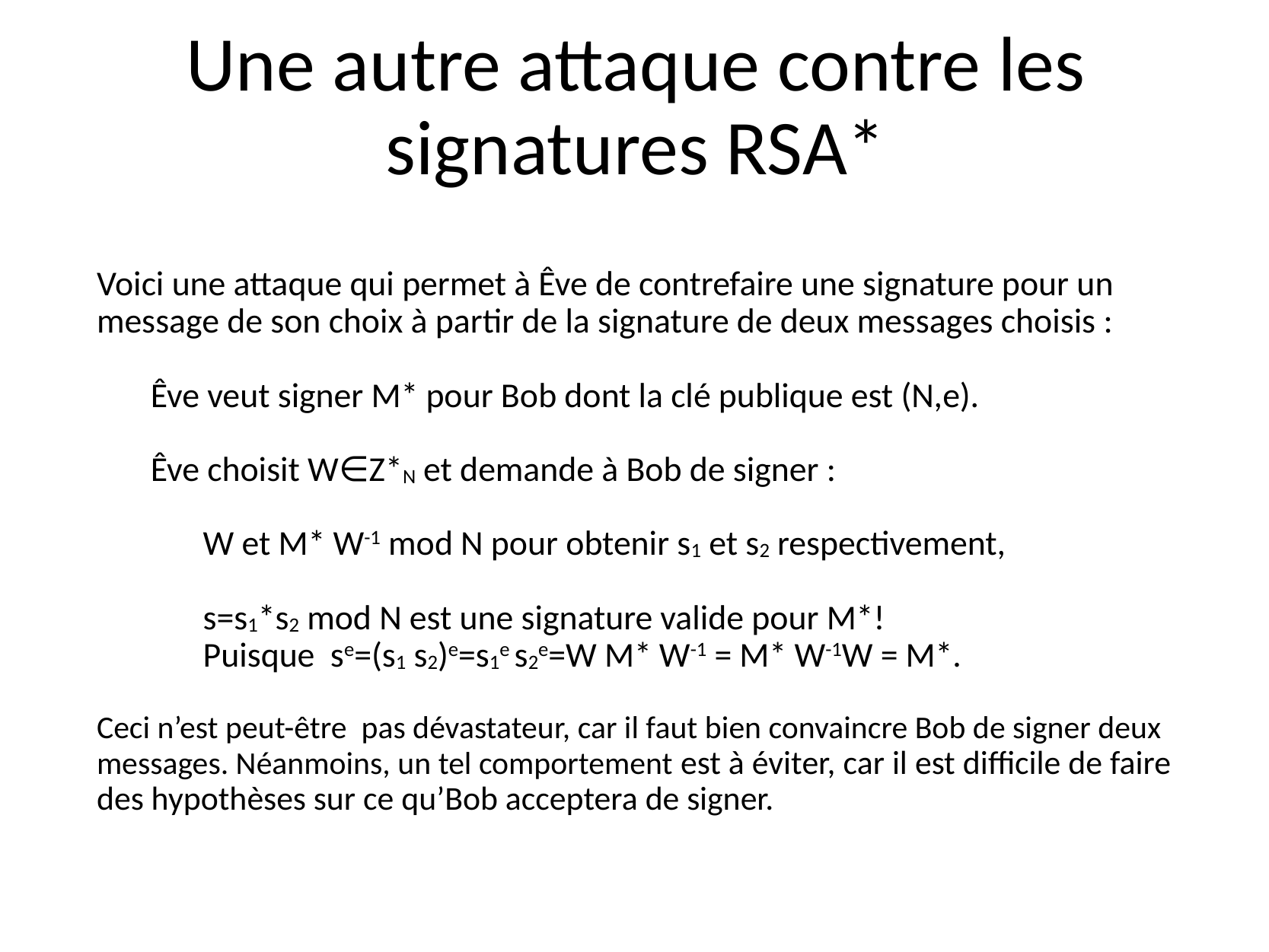

# Une autre attaque contre les signatures RSA*
Voici une attaque qui permet à Êve de contrefaire une signature pour un message de son choix à partir de la signature de deux messages choisis :
Êve veut signer M* pour Bob dont la clé publique est (N,e).
Êve choisit W∈Z*N et demande à Bob de signer :
W et M* W-1 mod N pour obtenir s1 et s2 respectivement,
s=s1*s2 mod N est une signature valide pour M*!
Puisque  se=(s1 s2)e=s1e s2e=W M* W-1 = M* W-1W = M*.
Ceci n’est peut-être  pas dévastateur, car il faut bien convaincre Bob de signer deux messages. Néanmoins, un tel comportement est à éviter, car il est difficile de faire des hypothèses sur ce qu’Bob acceptera de signer.